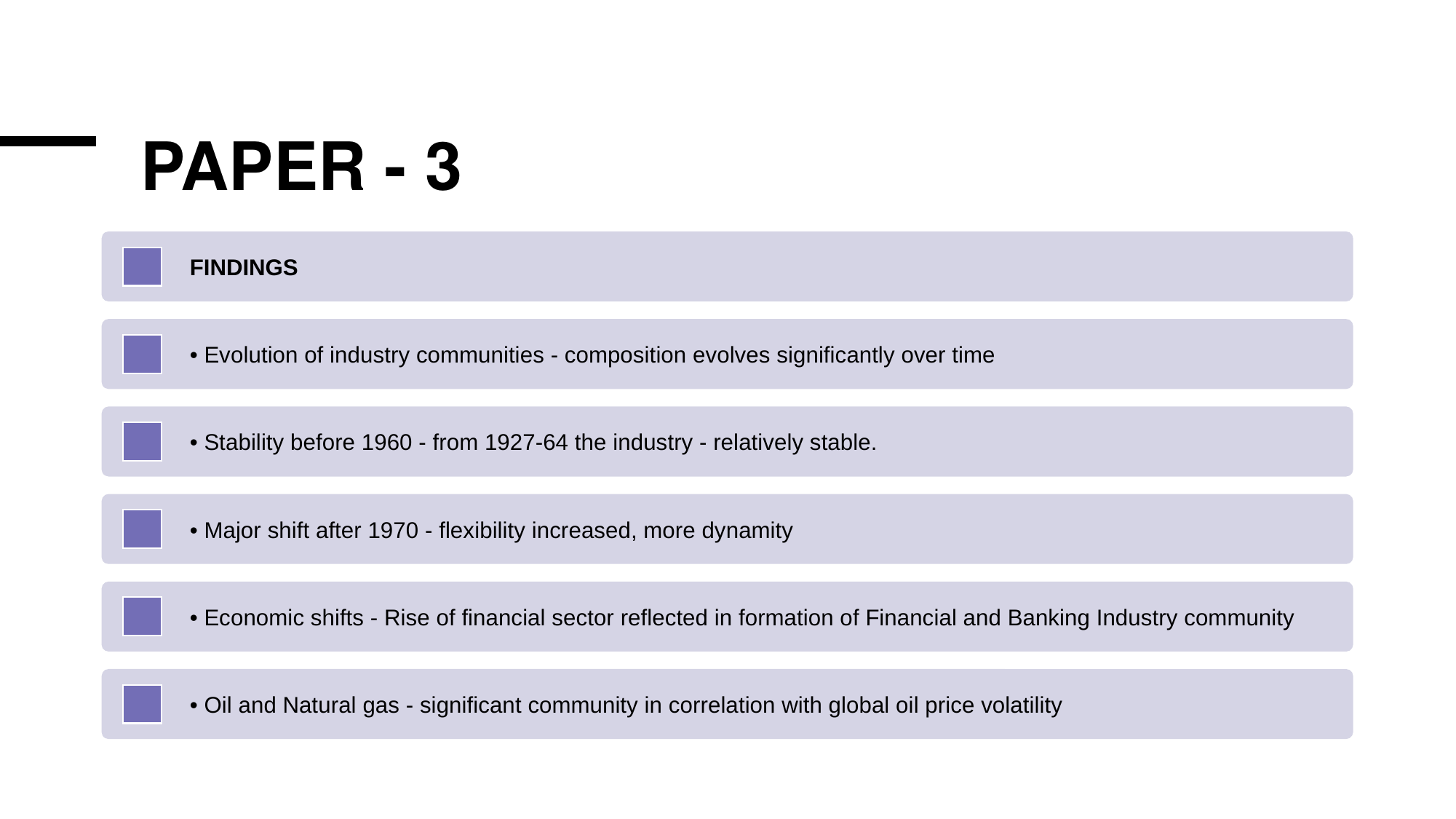

# PAPER - 3
FINDINGS
• Evolution of industry communities - composition evolves significantly over time
• Stability before 1960 - from 1927-64 the industry - relatively stable.
• Major shift after 1970 - flexibility increased, more dynamity
• Economic shifts - Rise of financial sector reflected in formation of Financial and Banking Industry community
• Oil and Natural gas - significant community in correlation with global oil price volatility